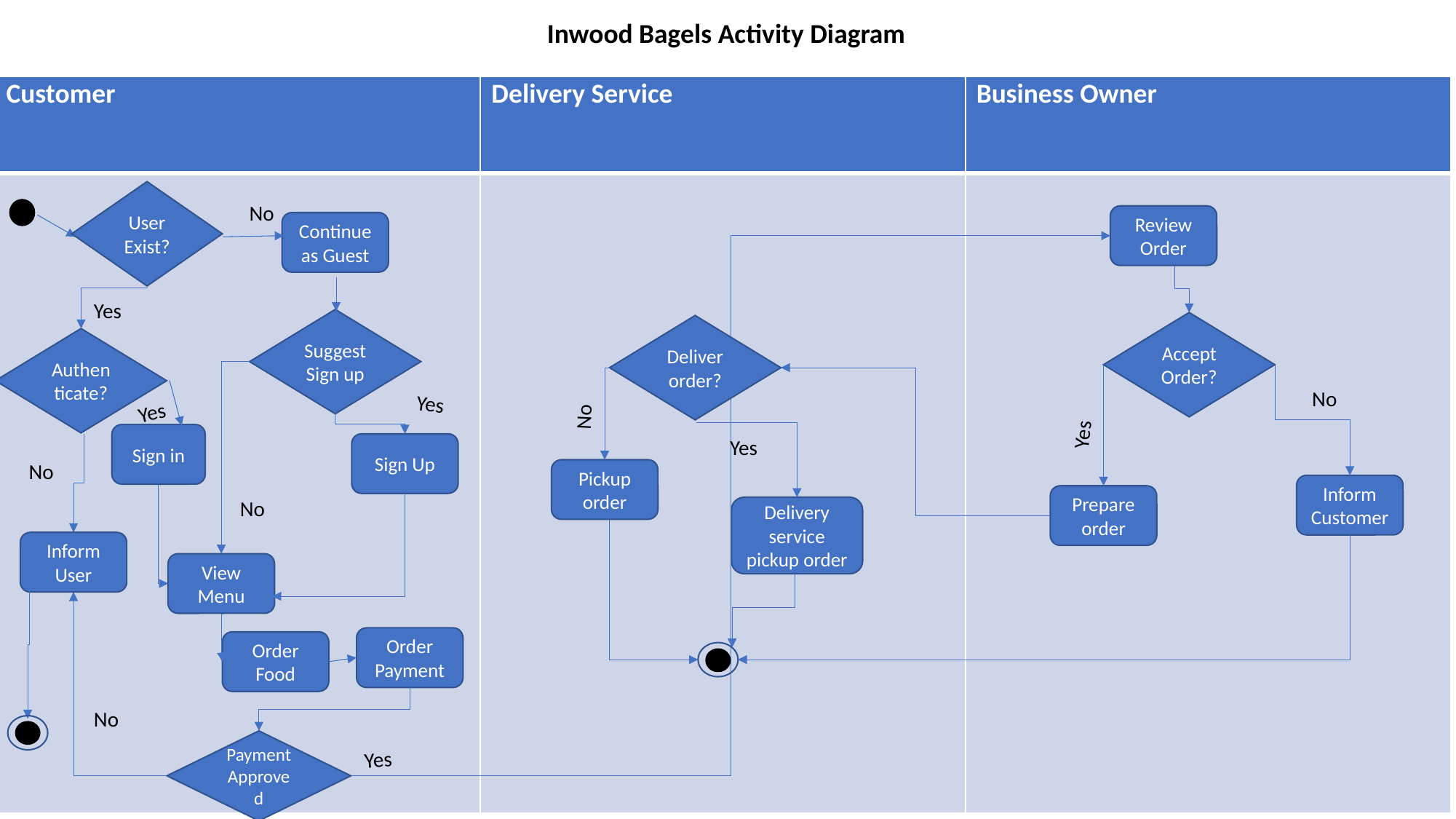

Inwood Bagels Activity Diagram
| Customer | Delivery Service | Business Owner |
| --- | --- | --- |
|  |  |  |
User Exist?
No

Review Order
Continue as Guest
Yes
Suggest Sign up
Accept Order?
Deliver order?
Authenticate?
No
No
Yes
Yes
Yes
Sign in
Yes
Sign Up
No
Pickup order
Inform Customer
Prepare order
No
Delivery service pickup order
Inform User
View Menu
Order Payment
Order Food

No

Payment Approved
Yes